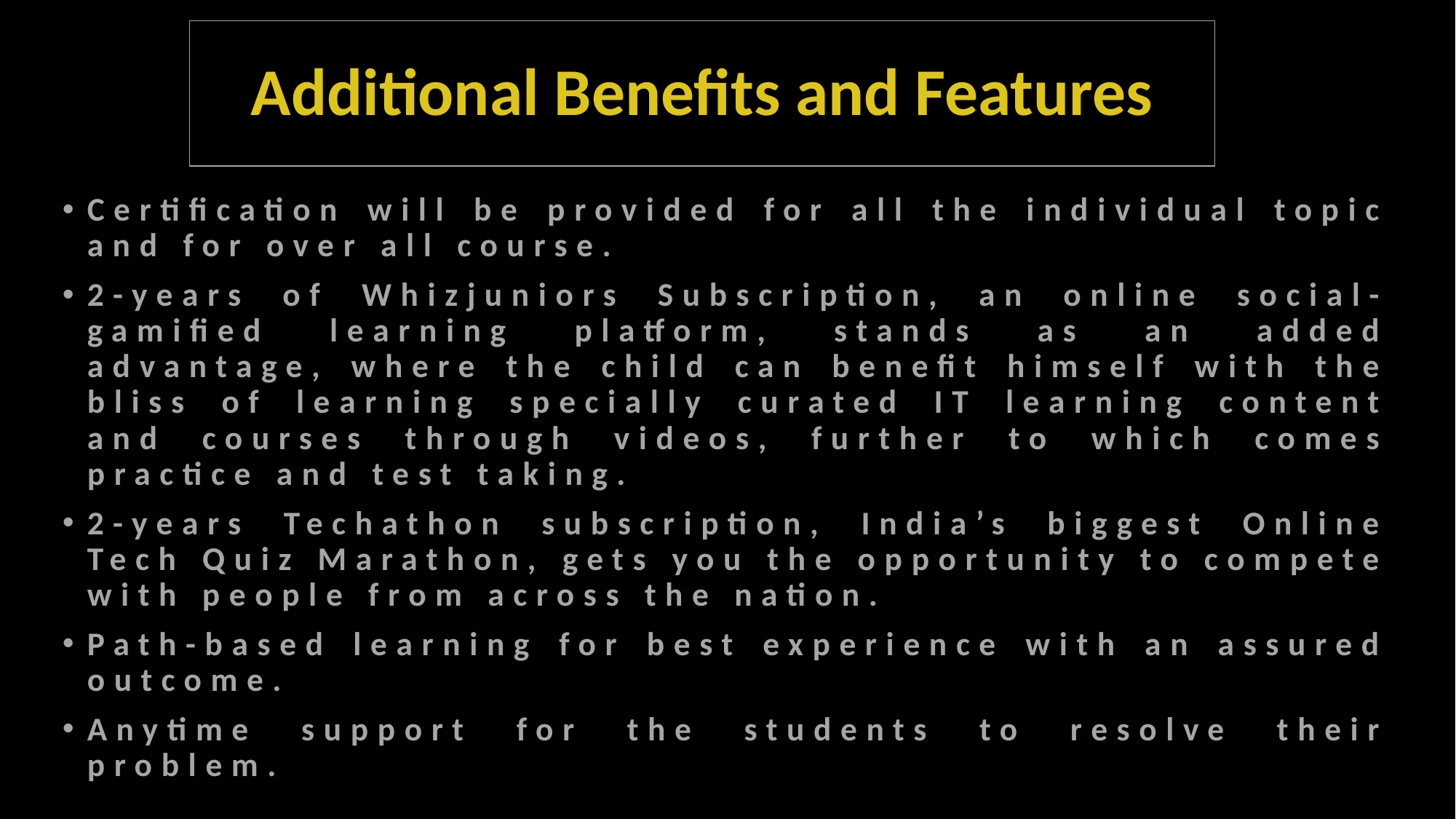

# Additional Benefits and Features
Certification will be provided for all the individual topic and for over all course.
2-years of Whizjuniors Subscription, an online social-gamified learning platform, stands as an added advantage, where the child can benefit himself with the bliss of learning specially curated IT learning content and courses through videos, further to which comes practice and test taking.
2-years Techathon subscription, India’s biggest Online Tech Quiz Marathon, gets you the opportunity to compete with people from across the nation.
Path-based learning for best experience with an assured outcome.
Anytime support for the students to resolve their problem.